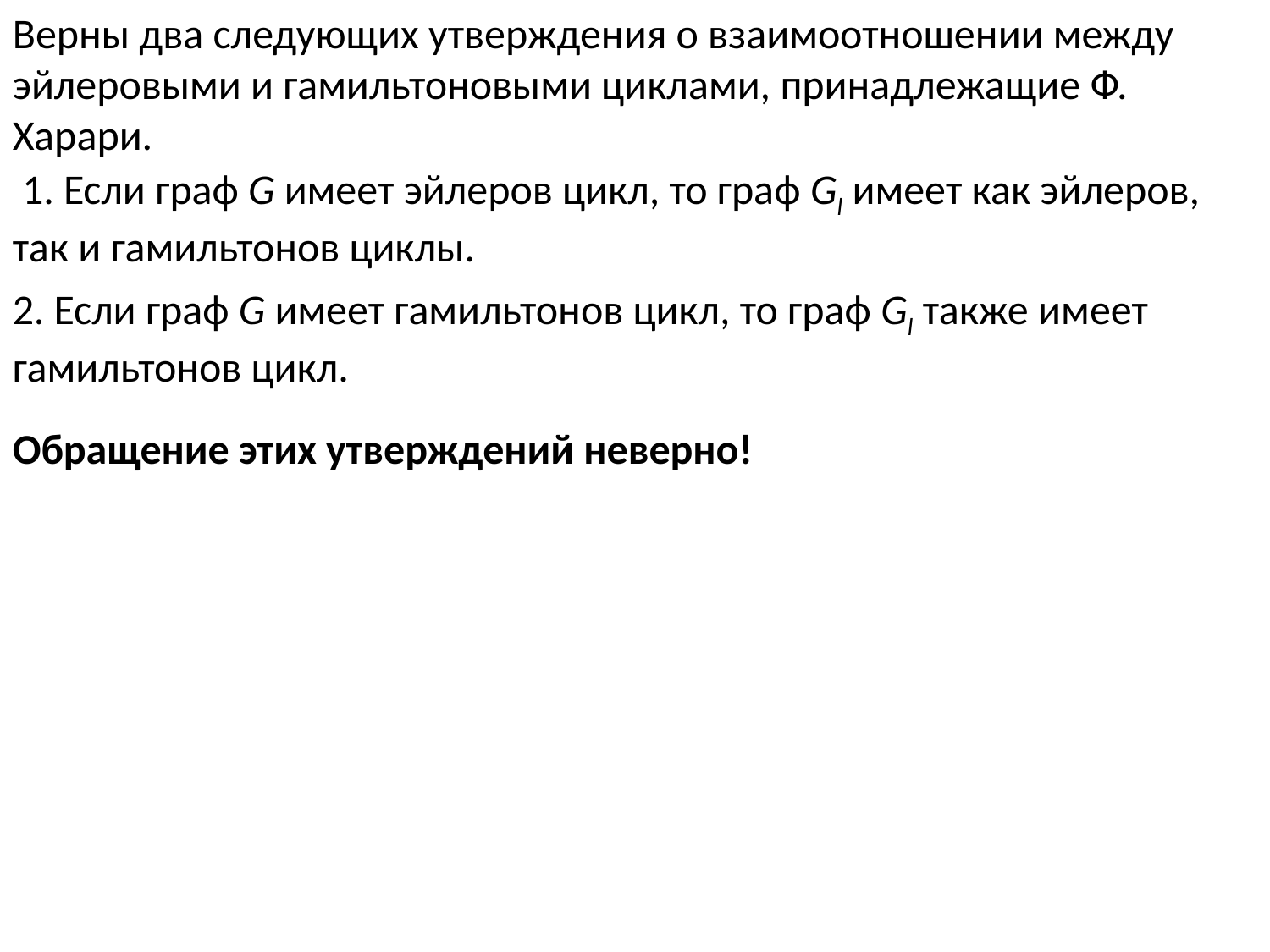

Верны два следующих утверждения о взаимоотношении между эйлеровыми и гамильтоновыми циклами, принадлежащие Ф. Харари.
 1. Если граф G имеет эйлеров цикл, то граф Gl имеет как эйлеров, так и гамильтонов циклы.
2. Если граф G имеет гамильтонов цикл, то граф Gl также имеет гамильтонов цикл.
Обращение этих утверждений неверно!